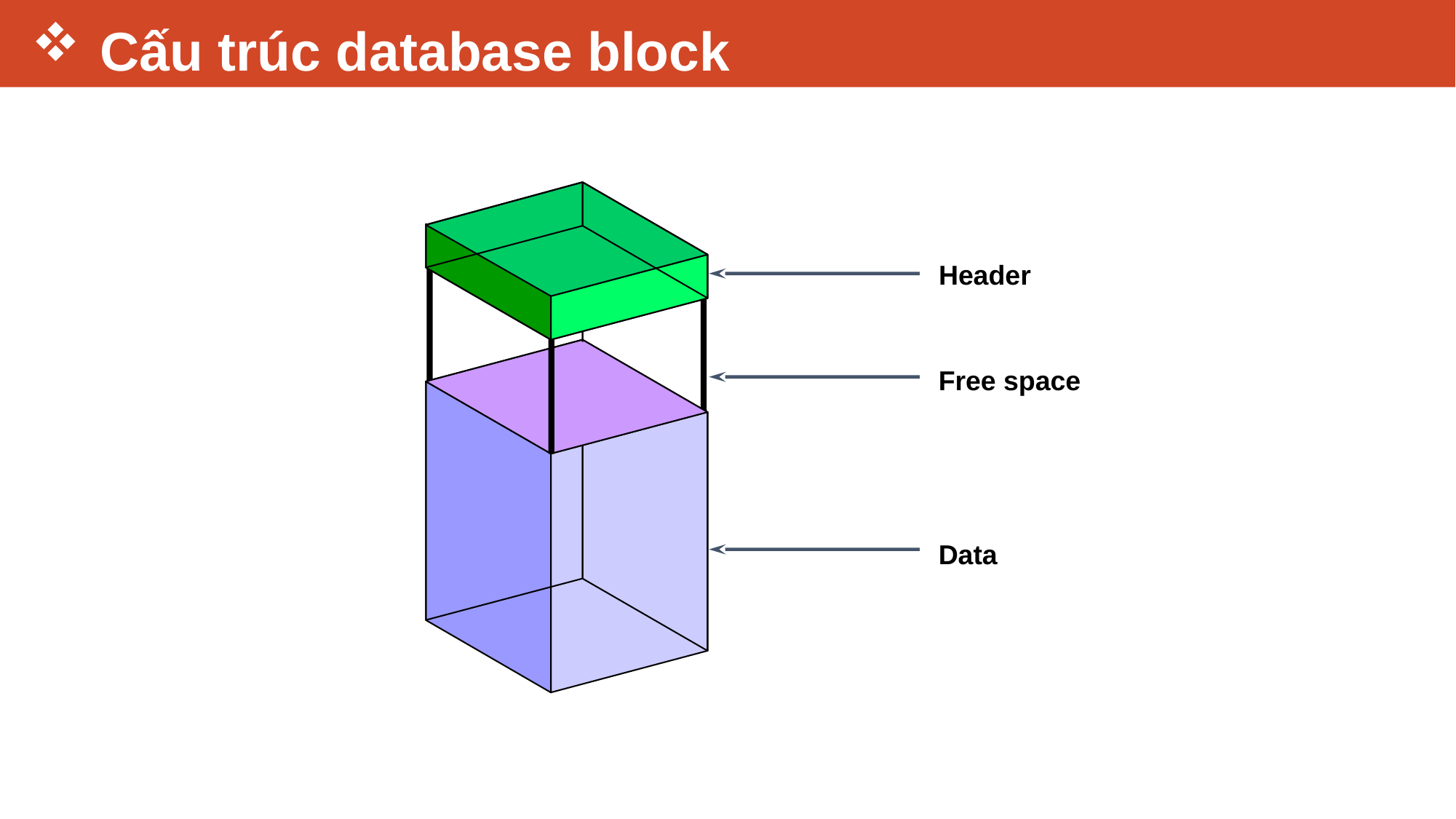

# Cấu trúc database block

Header

Free space

Data